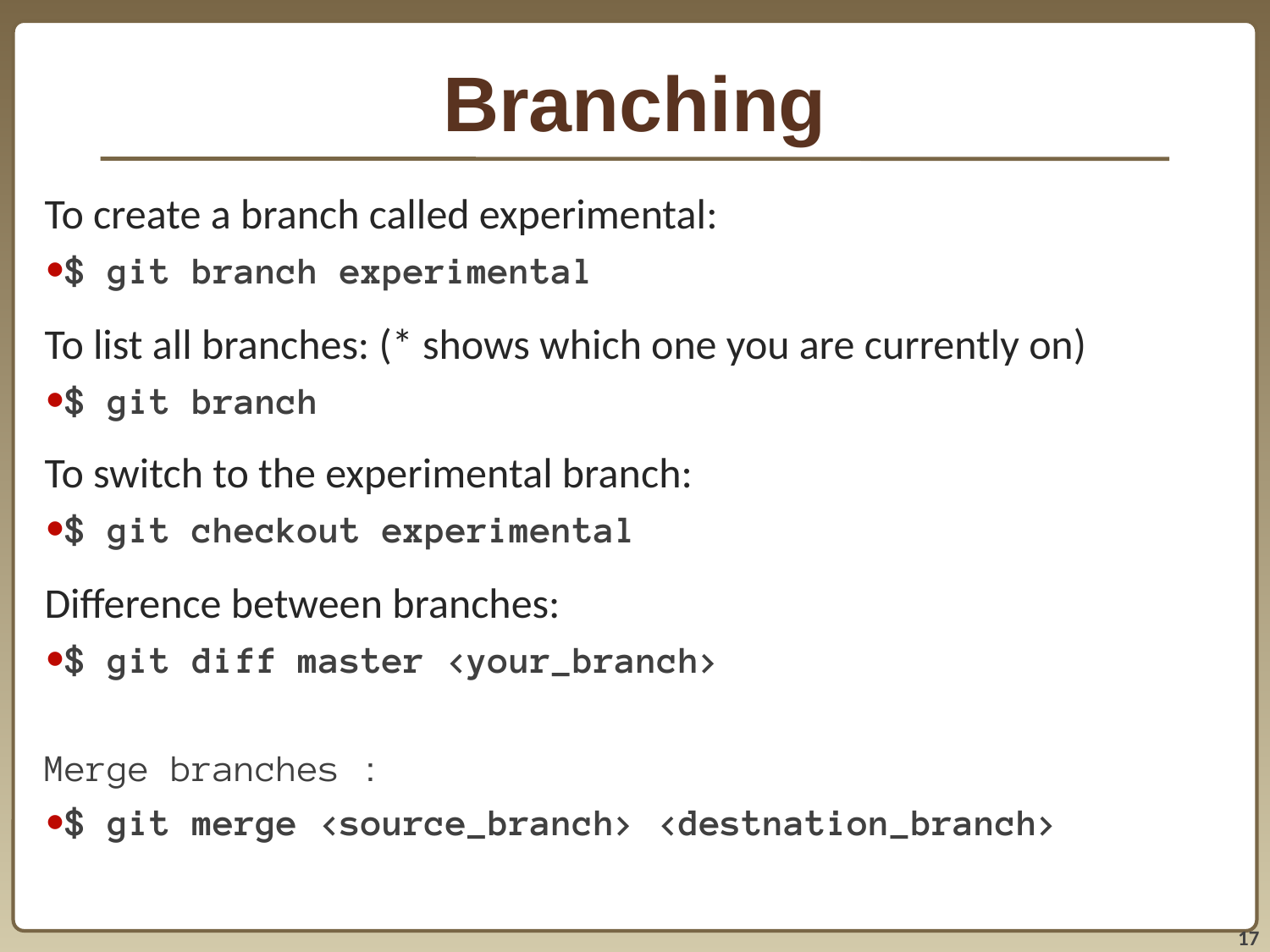

# Branching
To create a branch called experimental:
$ git branch experimental

To list all branches: (* shows which one you are currently on)
$ git branch

To switch to the experimental branch:
$ git checkout experimental

Difference between branches:
$ git diff master <your_branch>

Merge branches :
$ git merge <source_branch> <destnation_branch>